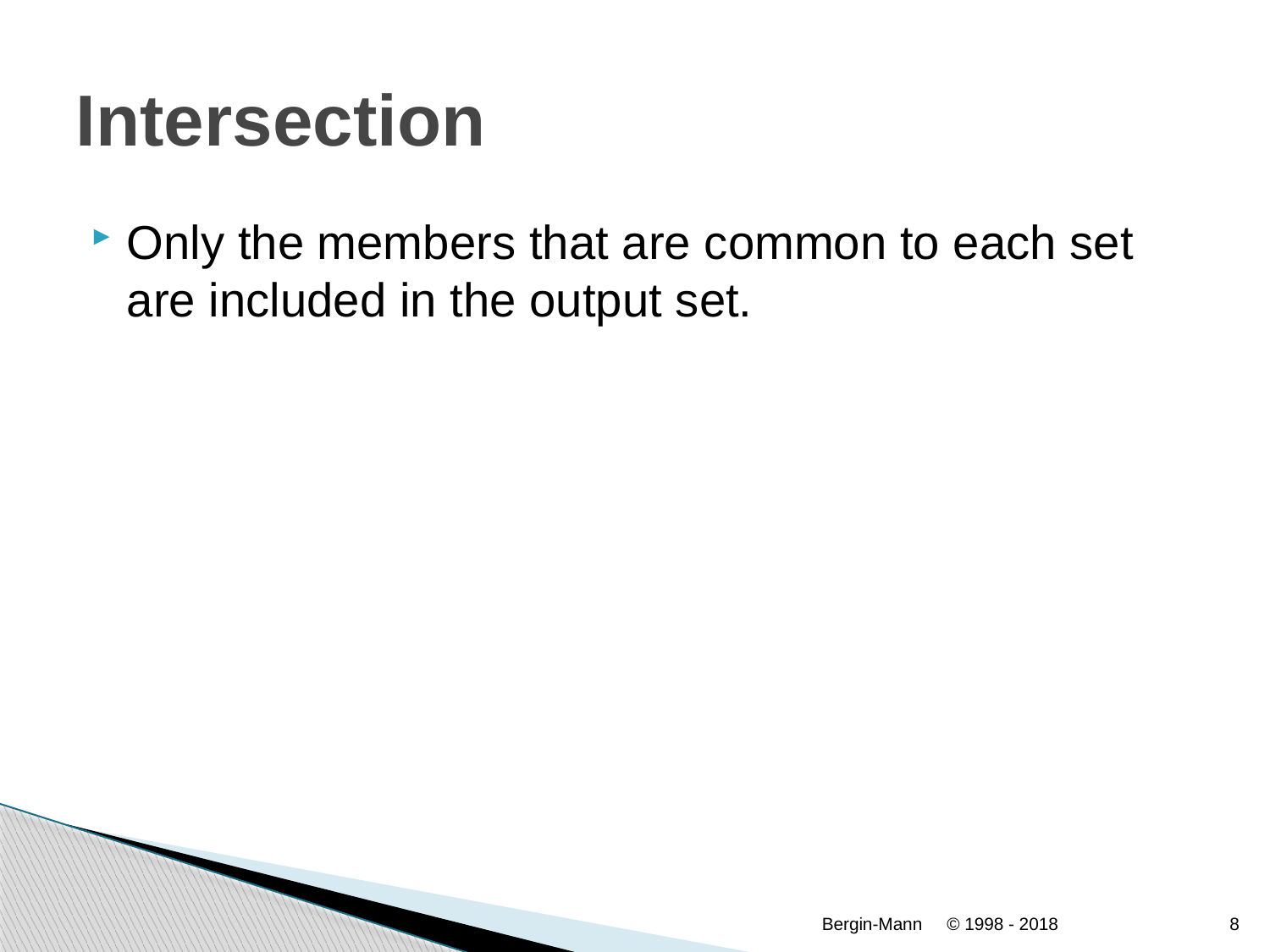

# Intersection
Only the members that are common to each set are included in the output set.
Bergin-Mann
© 1998 - 2018
8